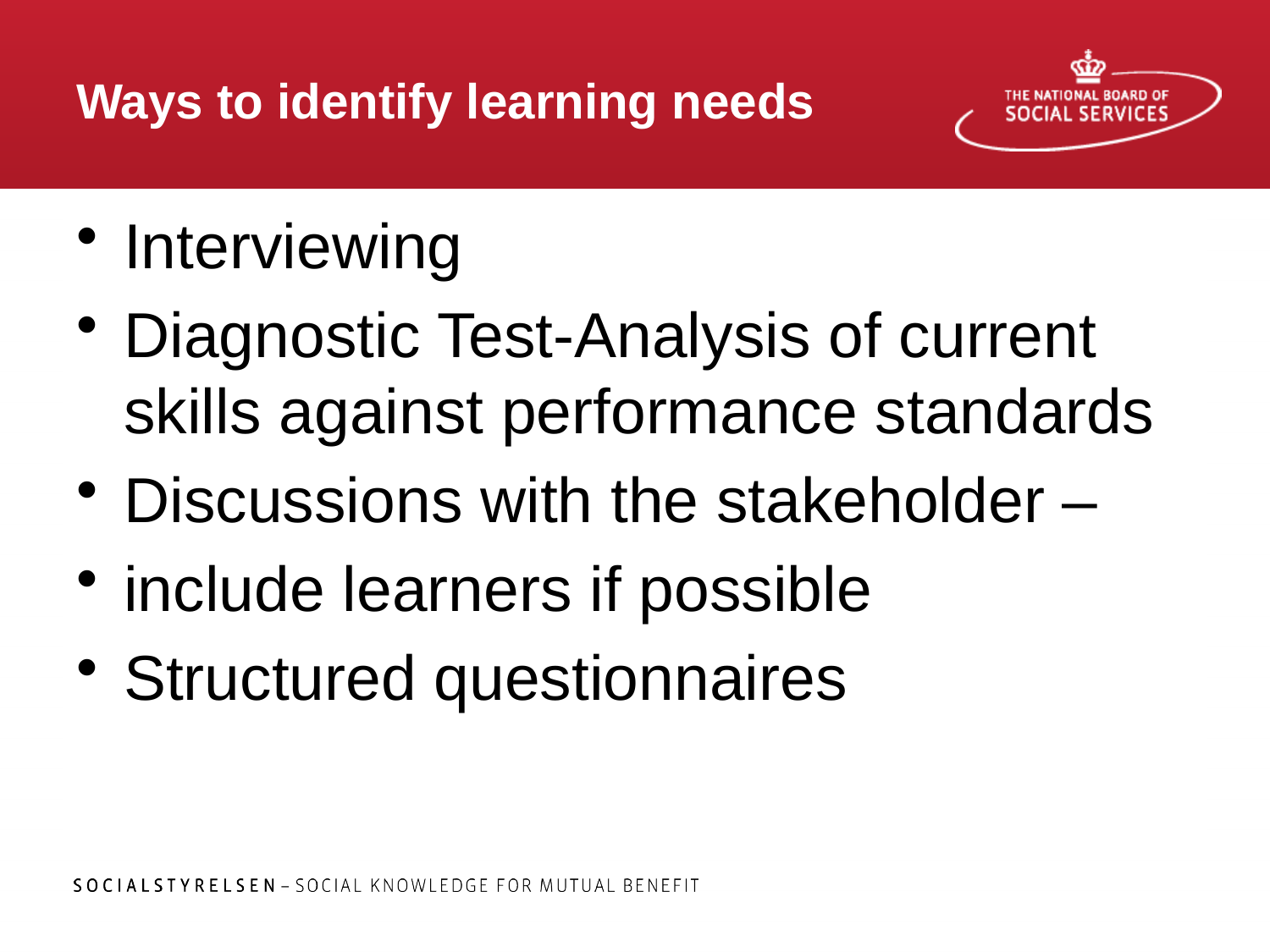

# Ways to identify learning needs
Interviewing
Diagnostic Test-Analysis of current skills against performance standards
Discussions with the stakeholder –
include learners if possible
Structured questionnaires